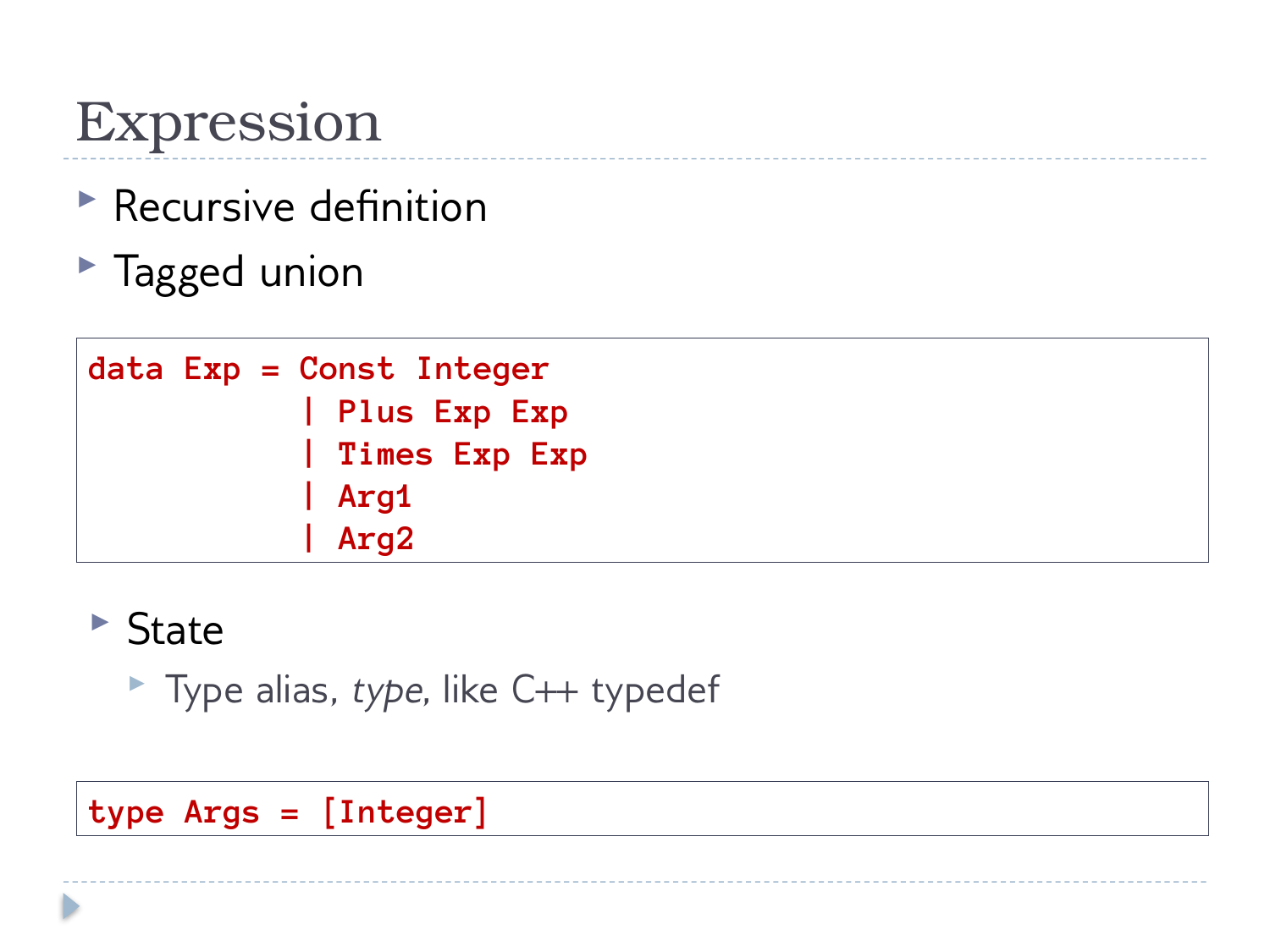

# Expression
Recursive definition
Tagged union
data Exp = Const Integer
           | Plus Exp Exp
           | Times Exp Exp
           | Arg1
           | Arg2
State
Type alias, type, like C++ typedef
type Args = [Integer]